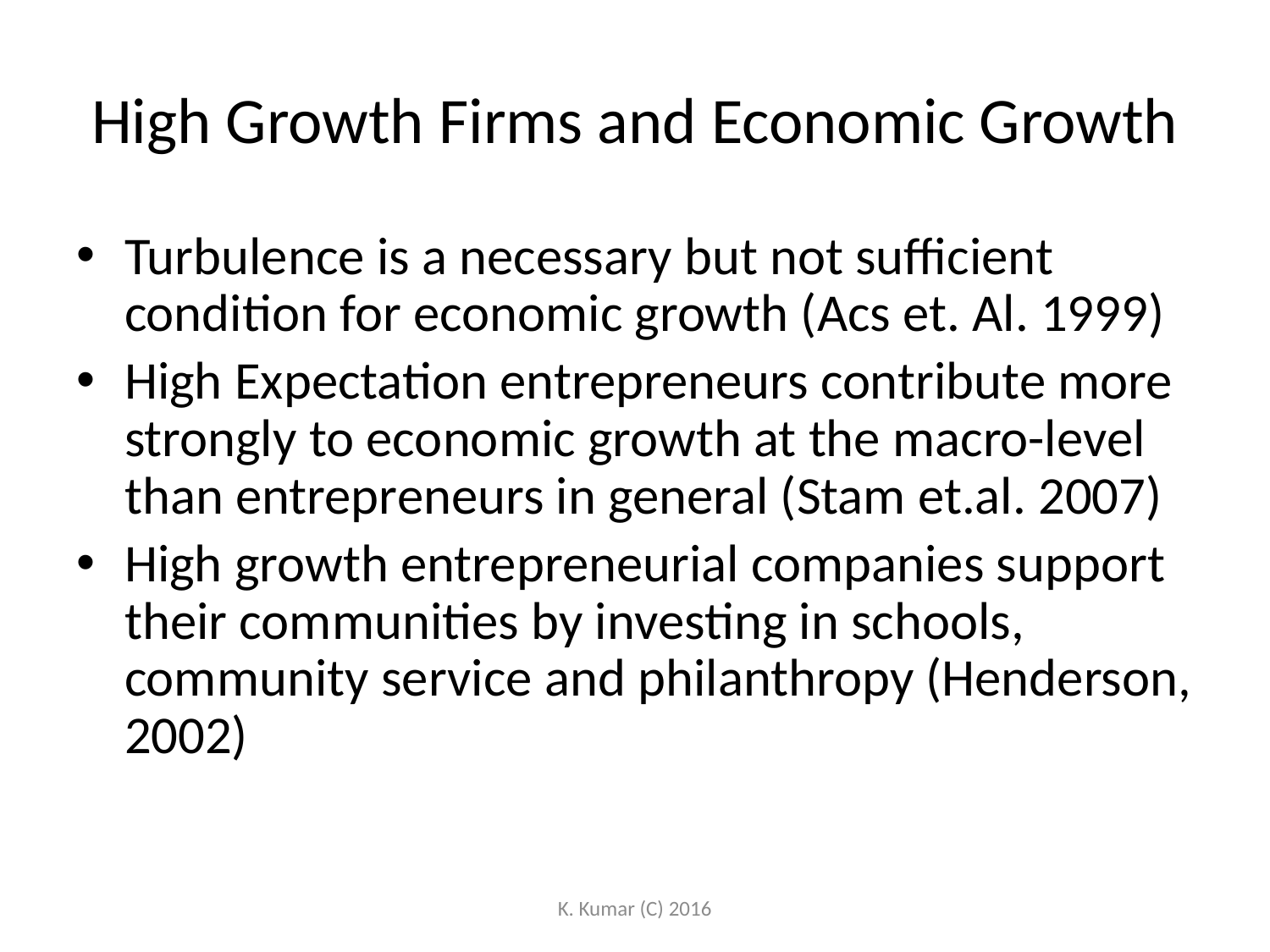

# High Growth Firms and Economic Growth
Turbulence is a necessary but not sufficient condition for economic growth (Acs et. Al. 1999)
High Expectation entrepreneurs contribute more strongly to economic growth at the macro-level than entrepreneurs in general (Stam et.al. 2007)
High growth entrepreneurial companies support their communities by investing in schools, community service and philanthropy (Henderson, 2002)
K. Kumar (C) 2016